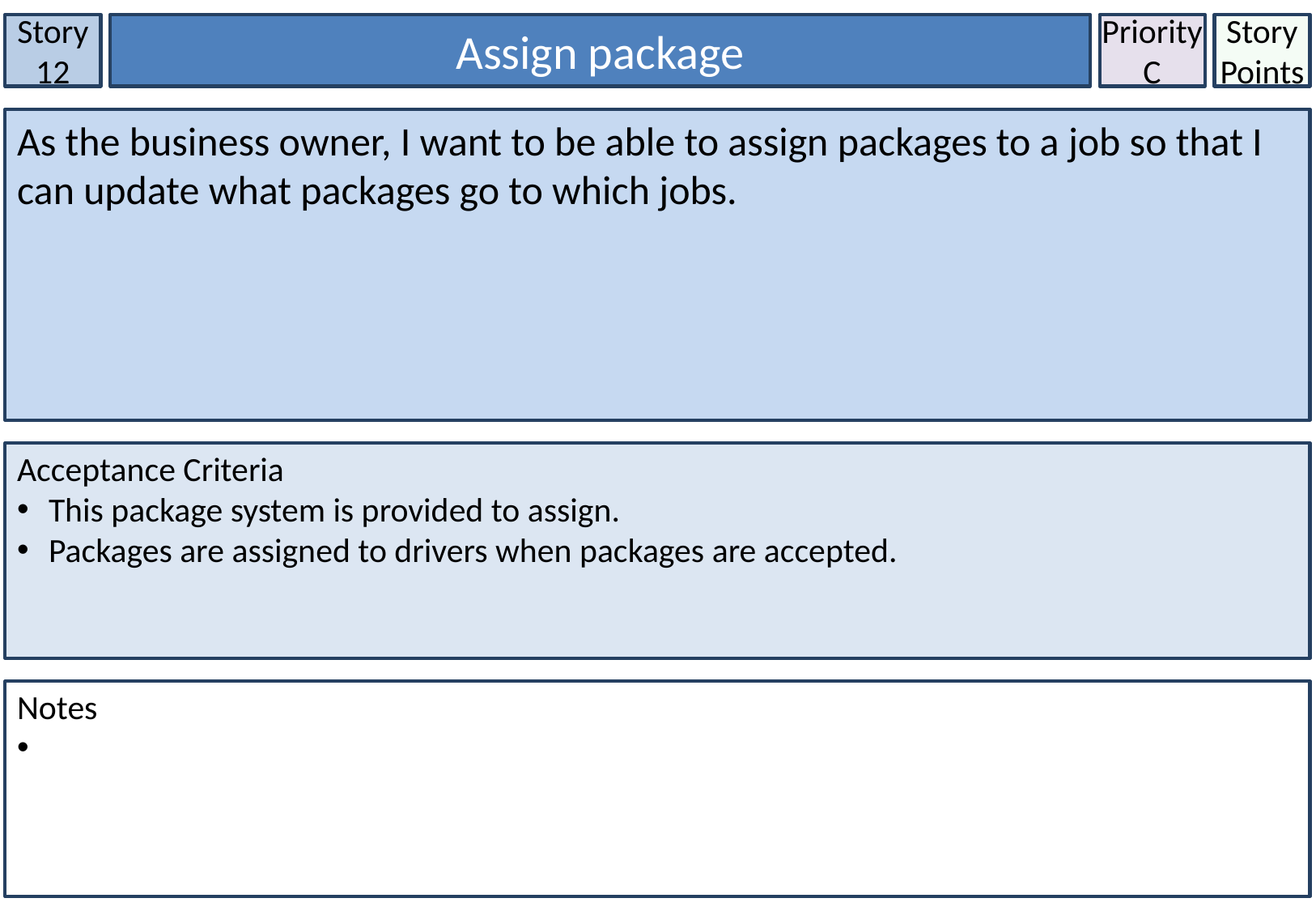

Story 12
Assign package
Priority
C
Story Points
As the business owner, I want to be able to assign packages to a job so that I can update what packages go to which jobs.
Acceptance Criteria
 This package system is provided to assign.
 Packages are assigned to drivers when packages are accepted.
Notes